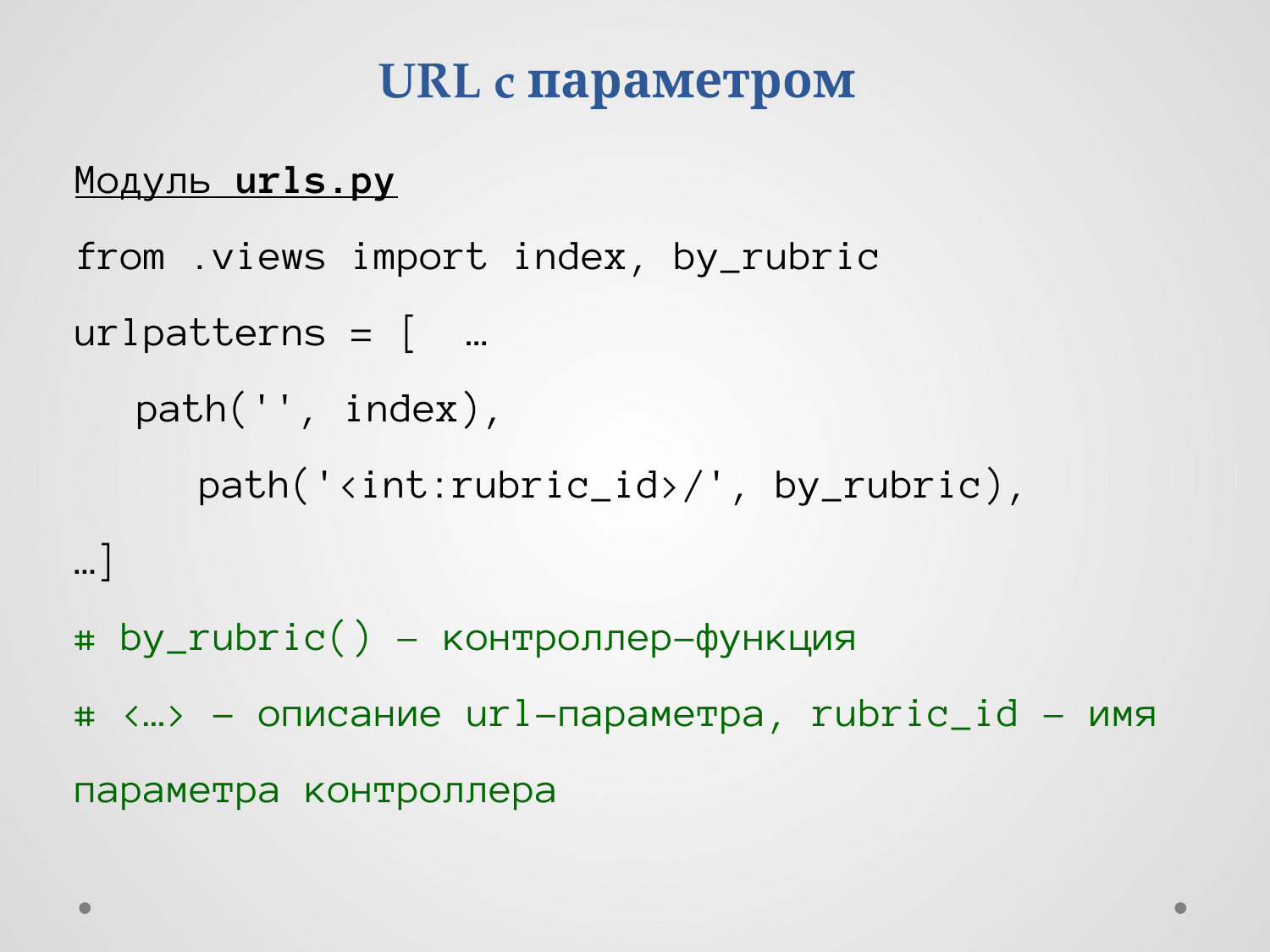

URL c параметром
Модуль urls.py
from .views import index, by_rubric
urlpatterns = [  …
 	path('', index),
		path('<int:rubric_id>/', by_rubric),
…]
# by_rubric() – контроллер-функция
# <…> - описание url-параметра, rubric_id – имя параметра контроллера